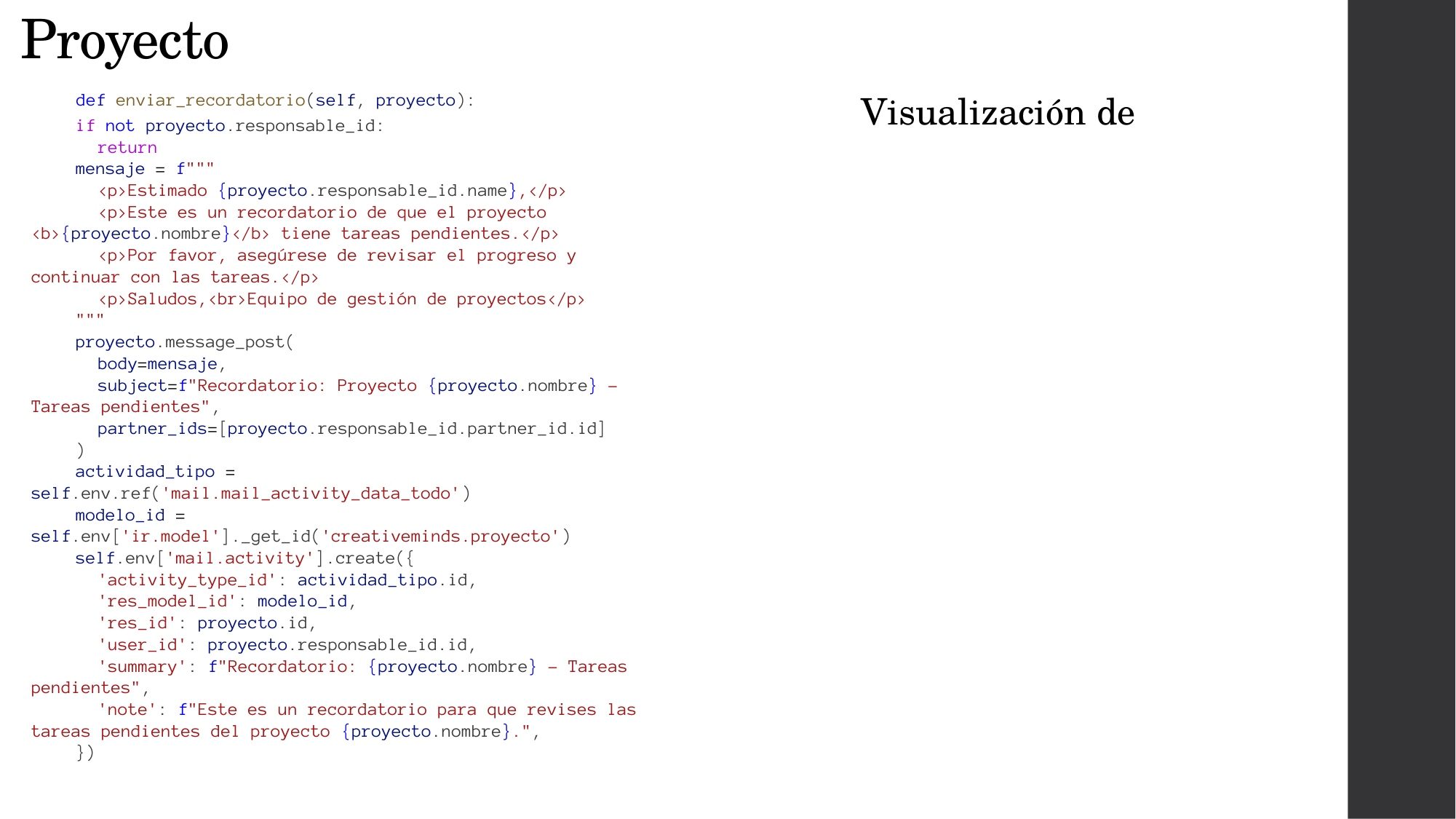

Proyecto
    def enviar_recordatorio(self, proyecto):
        if not proyecto.responsable_id:
            return
        mensaje = f"""
            <p>Estimado {proyecto.responsable_id.name},</p>
            <p>Este es un recordatorio de que el proyecto <b>{proyecto.nombre}</b> tiene tareas pendientes.</p>
            <p>Por favor, asegúrese de revisar el progreso y continuar con las tareas.</p>
            <p>Saludos,<br>Equipo de gestión de proyectos</p>
        """
        proyecto.message_post(
            body=mensaje,
            subject=f"Recordatorio: Proyecto {proyecto.nombre} - Tareas pendientes",
            partner_ids=[proyecto.responsable_id.partner_id.id]
        )
        actividad_tipo = self.env.ref('mail.mail_activity_data_todo')
        modelo_id = self.env['ir.model']._get_id('creativeminds.proyecto')
        self.env['mail.activity'].create({
            'activity_type_id': actividad_tipo.id,
            'res_model_id': modelo_id,
            'res_id': proyecto.id,
            'user_id': proyecto.responsable_id.id,
            'summary': f"Recordatorio: {proyecto.nombre} - Tareas pendientes",
            'note': f"Este es un recordatorio para que revises las tareas pendientes del proyecto {proyecto.nombre}.",
        })
Visualización de